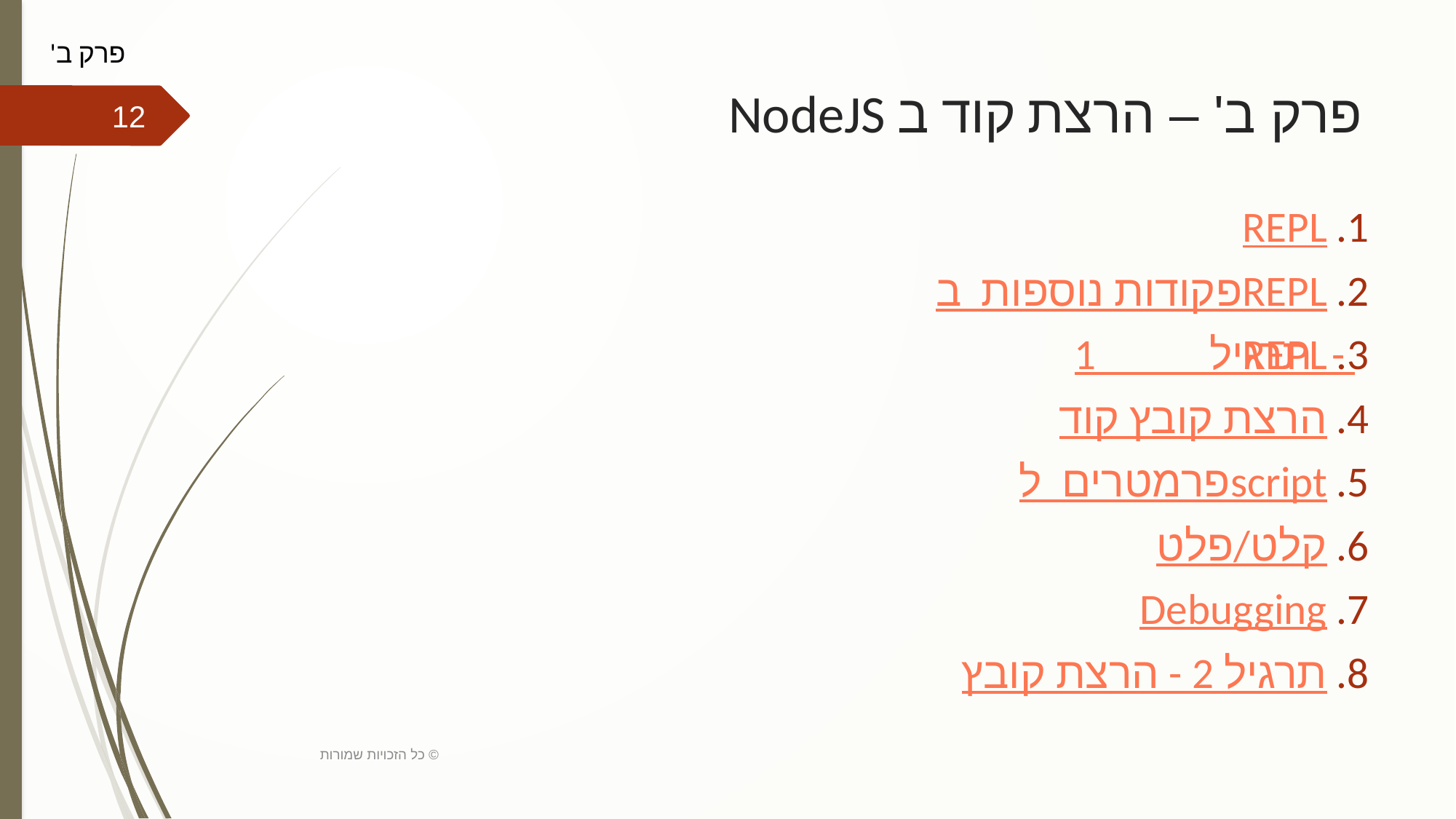

פרק ב'
# פרק ב' – הרצת קוד ב NodeJS
12
REPL
פקודות נוספות ב REPL
תרגיל 1 - REPL
הרצת קובץ קוד
פרמטרים ל script
קלט/פלט
Debugging
תרגיל 2 - הרצת קובץ
כל הזכויות שמורות ©